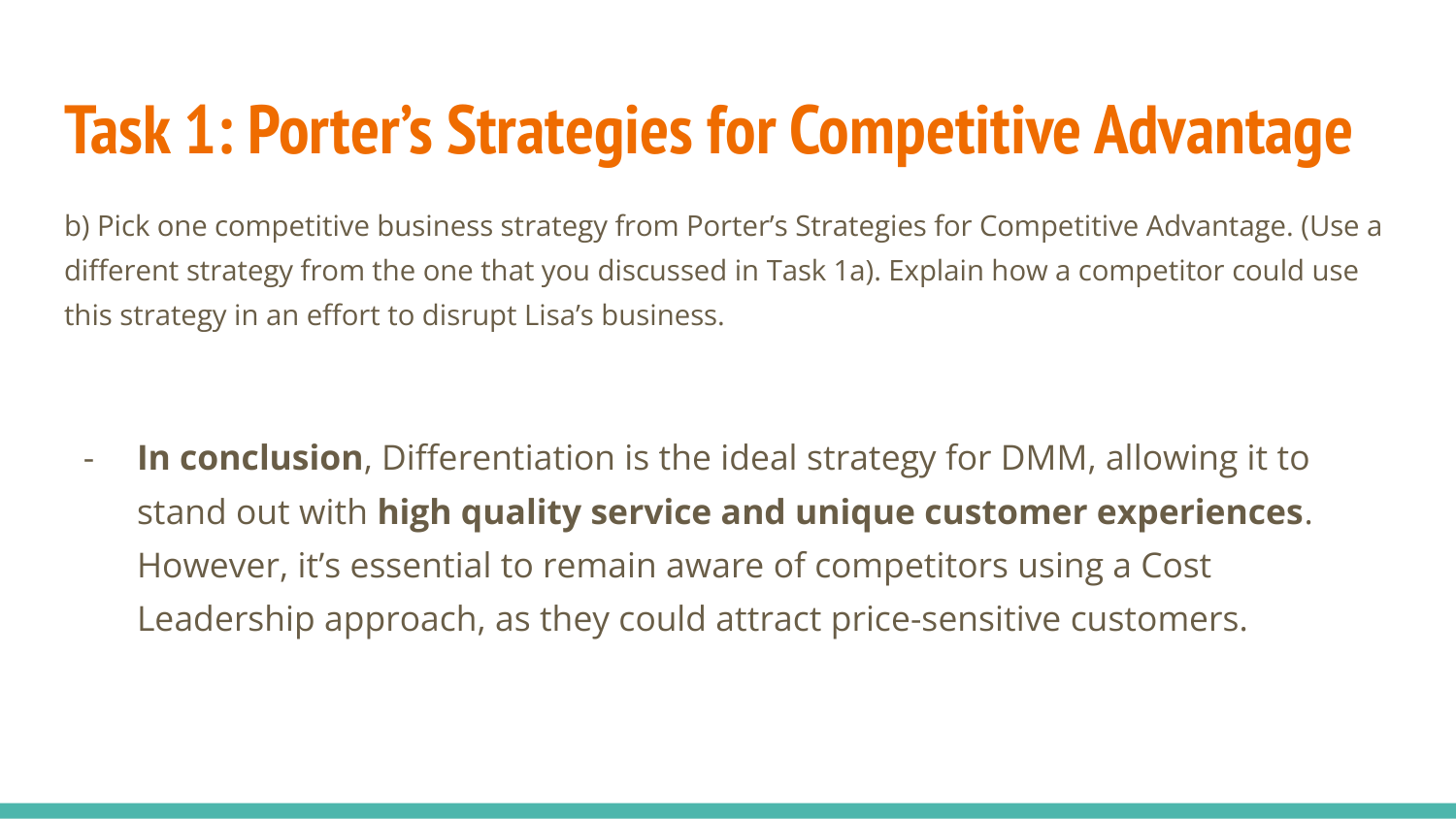

# Task 1: Porter’s Strategies for Competitive Advantage

b) Pick one competitive business strategy from Porter’s Strategies for Competitive Advantage. (Use a different strategy from the one that you discussed in Task 1a). Explain how a competitor could use this strategy in an effort to disrupt Lisa’s business.

In conclusion, Differentiation is the ideal strategy for DMM, allowing it to stand out with high quality service and unique customer experiences. However, it’s essential to remain aware of competitors using a Cost Leadership approach, as they could attract price-sensitive customers.